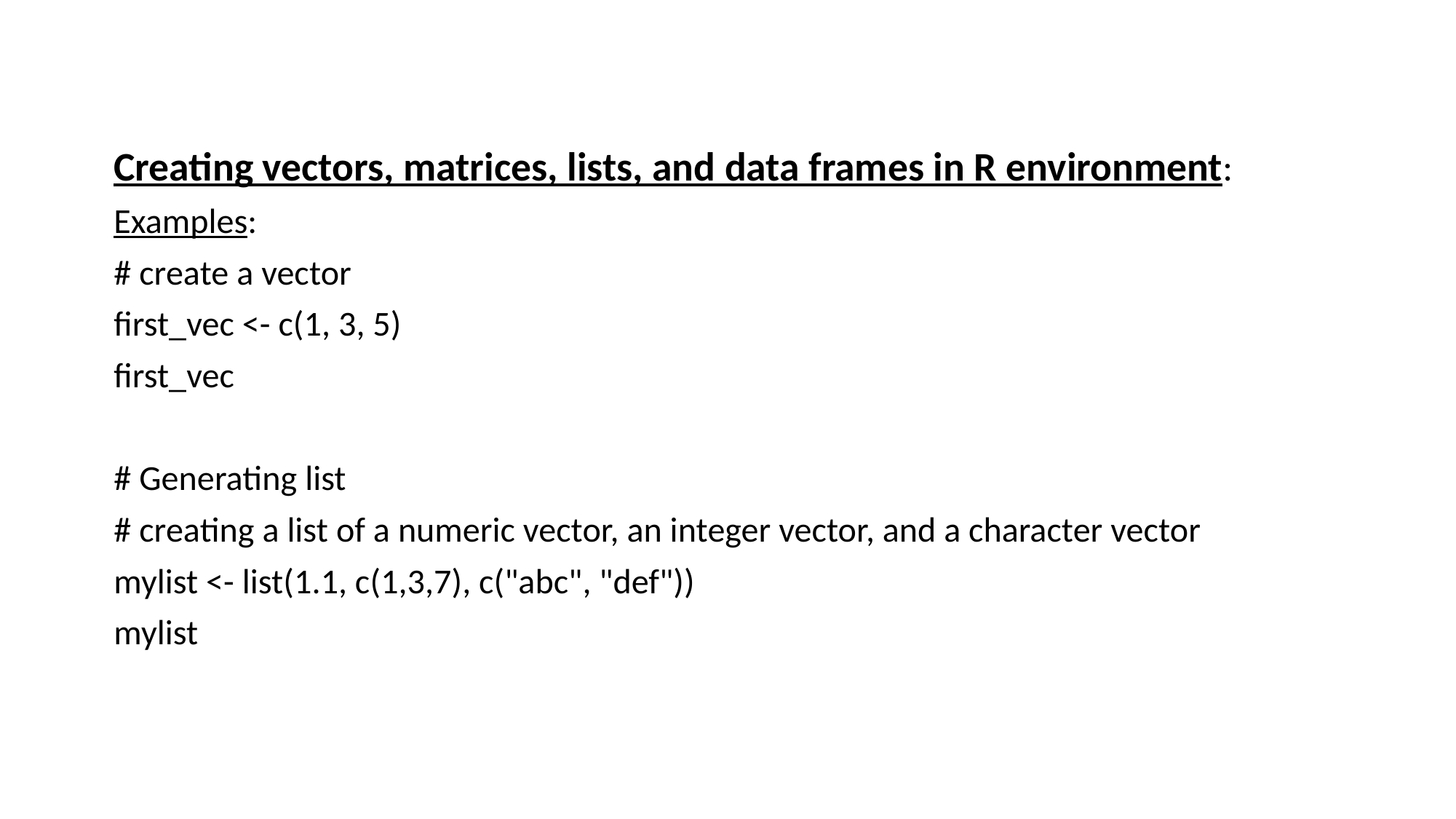

Creating vectors, matrices, lists, and data frames in R environment:
Examples:
# create a vector
first_vec <- c(1, 3, 5)
first_vec

# Generating list
# creating a list of a numeric vector, an integer vector, and a character vector
mylist <- list(1.1, c(1,3,7), c("abc", "def"))
mylist